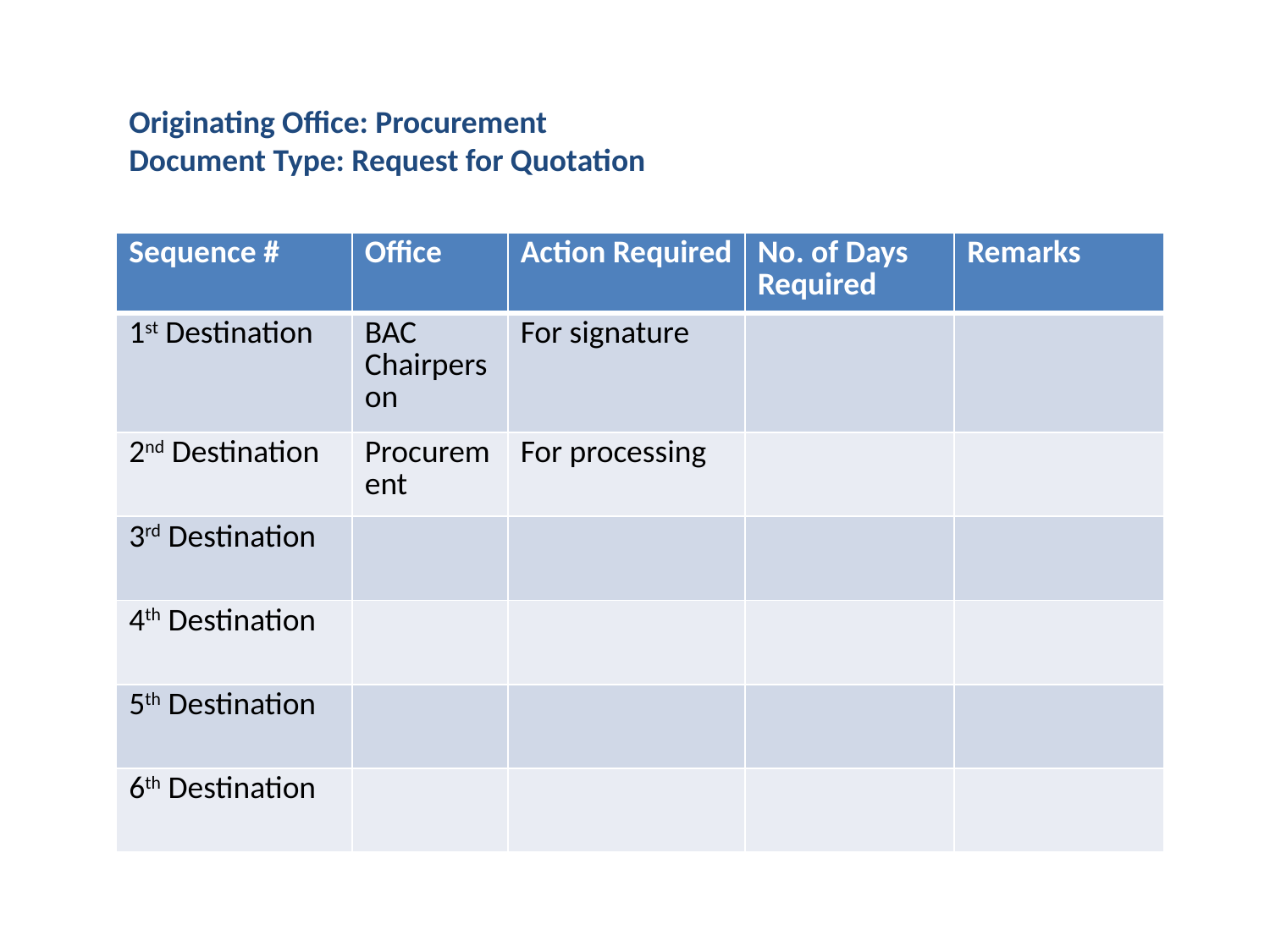

Originating Office: Procurement
Document Type: Request for Quotation
| Sequence # | Office | Action Required | No. of Days Required | Remarks |
| --- | --- | --- | --- | --- |
| 1st Destination | BAC Chairperson | For signature |  |  |
| 2nd Destination | Procurement | For processing |  |  |
| 3rd Destination |  |  |  |  |
| 4th Destination |  |  |  |  |
| 5th Destination |  |  |  |  |
| 6th Destination |  |  |  |  |